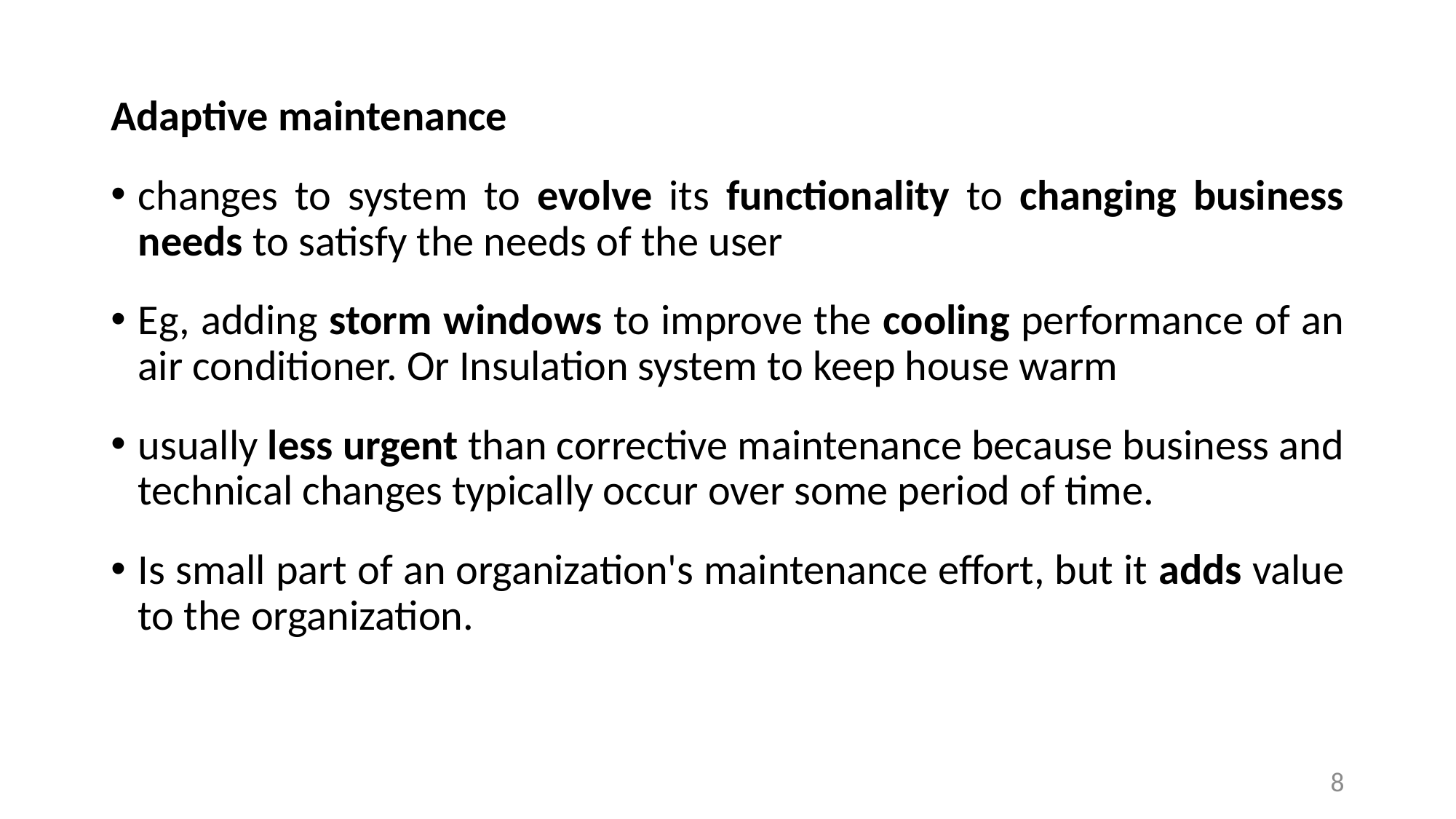

Adaptive maintenance
changes to system to evolve its functionality to changing business needs to satisfy the needs of the user
Eg, adding storm windows to improve the cooling performance of an air conditioner. Or Insulation system to keep house warm
usually less urgent than corrective maintenance because business and technical changes typically occur over some period of time.
Is small part of an organization's maintenance effort, but it adds value to the organization.
8